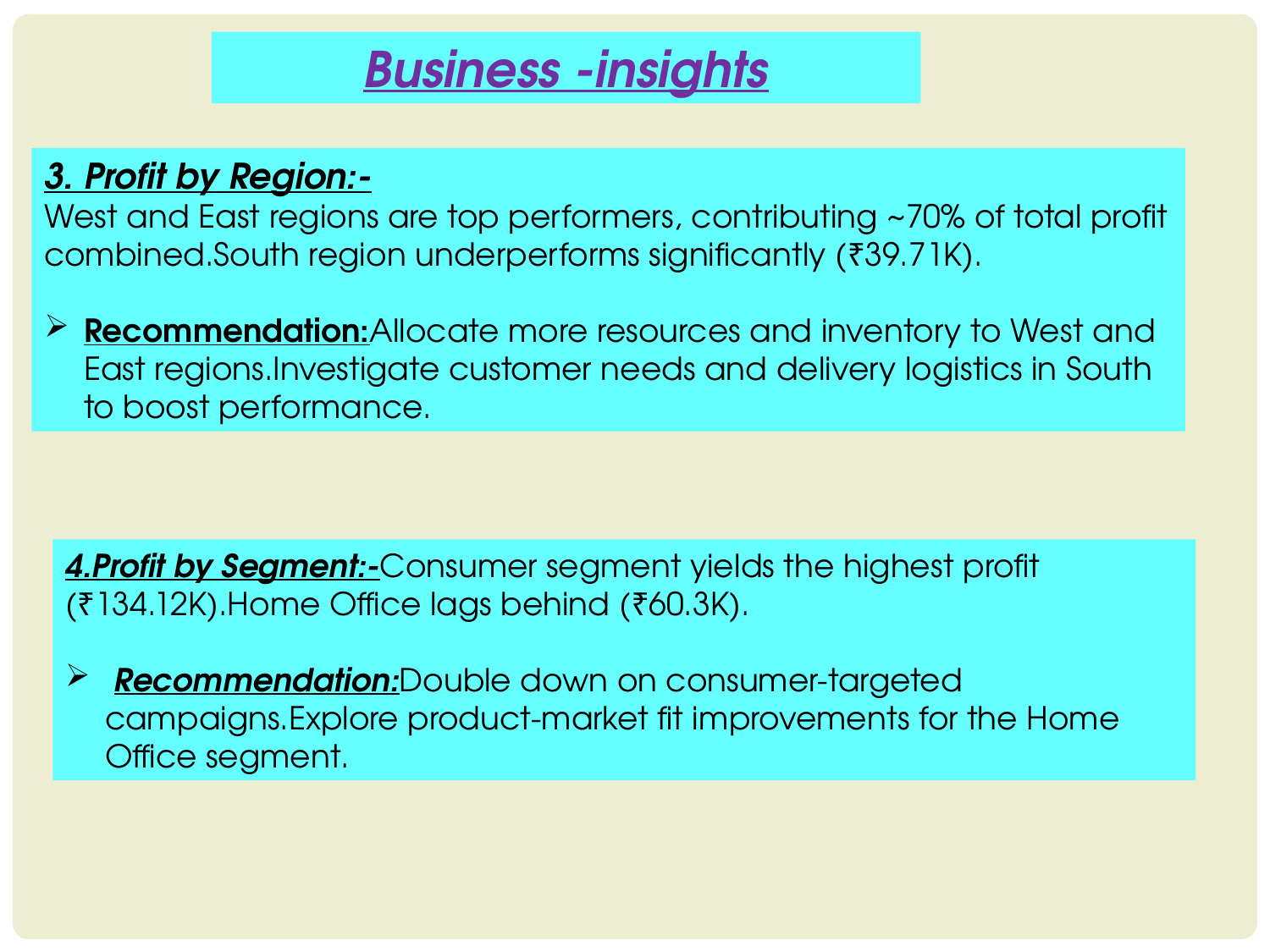

Business -insights
3. Profit by Region:-
West and East regions are top performers, contributing ~70% of total profit combined.South region underperforms significantly (₹39.71K).

Recommendation:Allocate more resources and inventory to West and East regions.Investigate customer needs and delivery logistics in South to boost performance.
4.Profit by Segment:-Consumer segment yields the highest profit (₹134.12K).Home Office lags behind (₹60.3K).

 Recommendation:Double down on consumer-targeted campaigns.Explore product-market fit improvements for the Home Office segment.